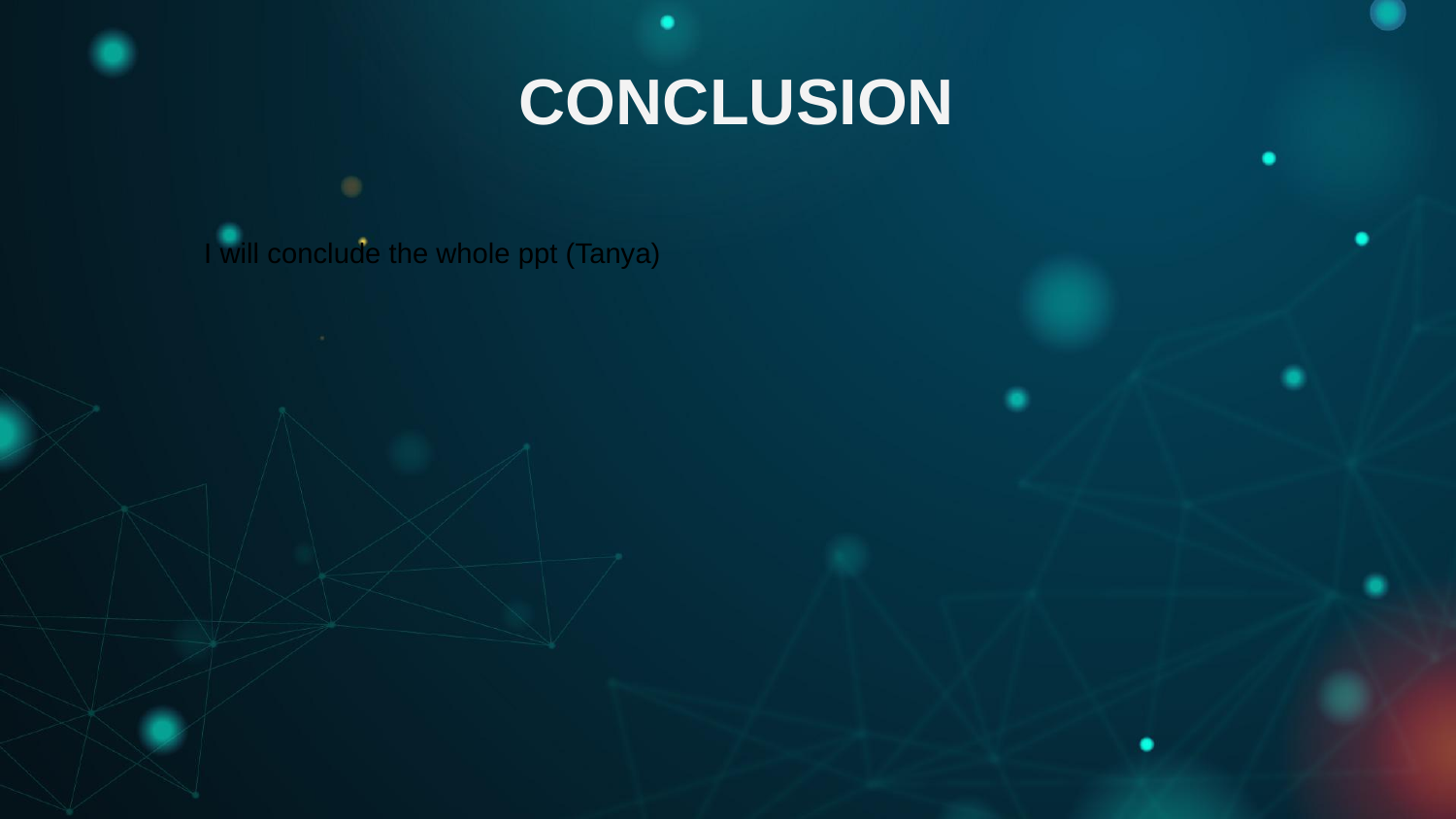

CONCLUSION
I will conclude the whole ppt (Tanya)